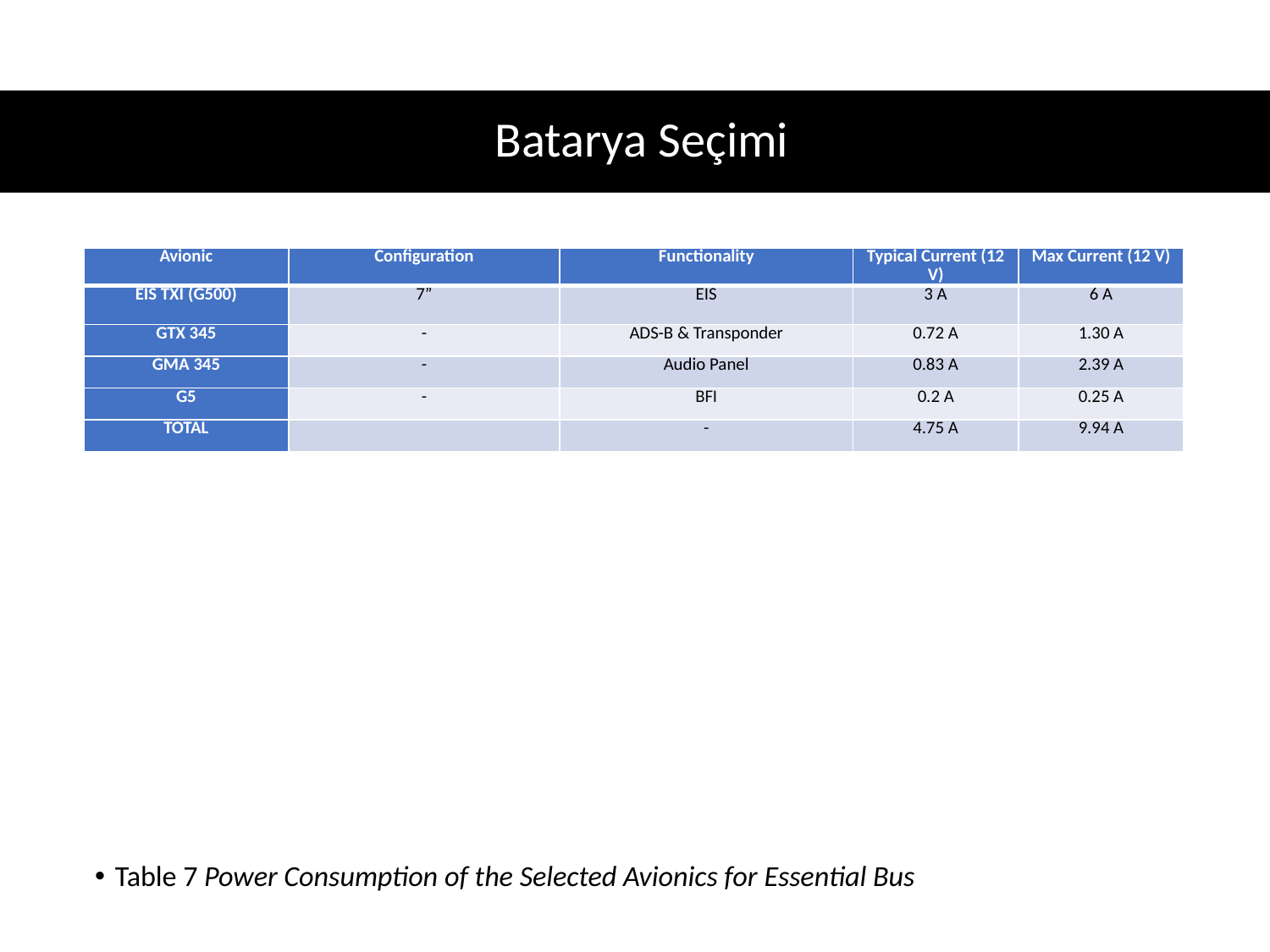

# Batarya Seçimi

| Avionic | Configuration | Functionality | Typical Current (12 V) | Max Current (12 V) |
| --- | --- | --- | --- | --- |
| EIS TXI (G500) | 7” | EIS | 3 A | 6 A |
| GTX 345 | - | ADS-B & Transponder | 0.72 A | 1.30 A |
| GMA 345 | - | Audio Panel | 0.83 A | 2.39 A |
| G5 | - | BFI | 0.2 A | 0.25 A |
| TOTAL |  | - | 4.75 A | 9.94 A |
Table 7 Power Consumption of the Selected Avionics for Essential Bus